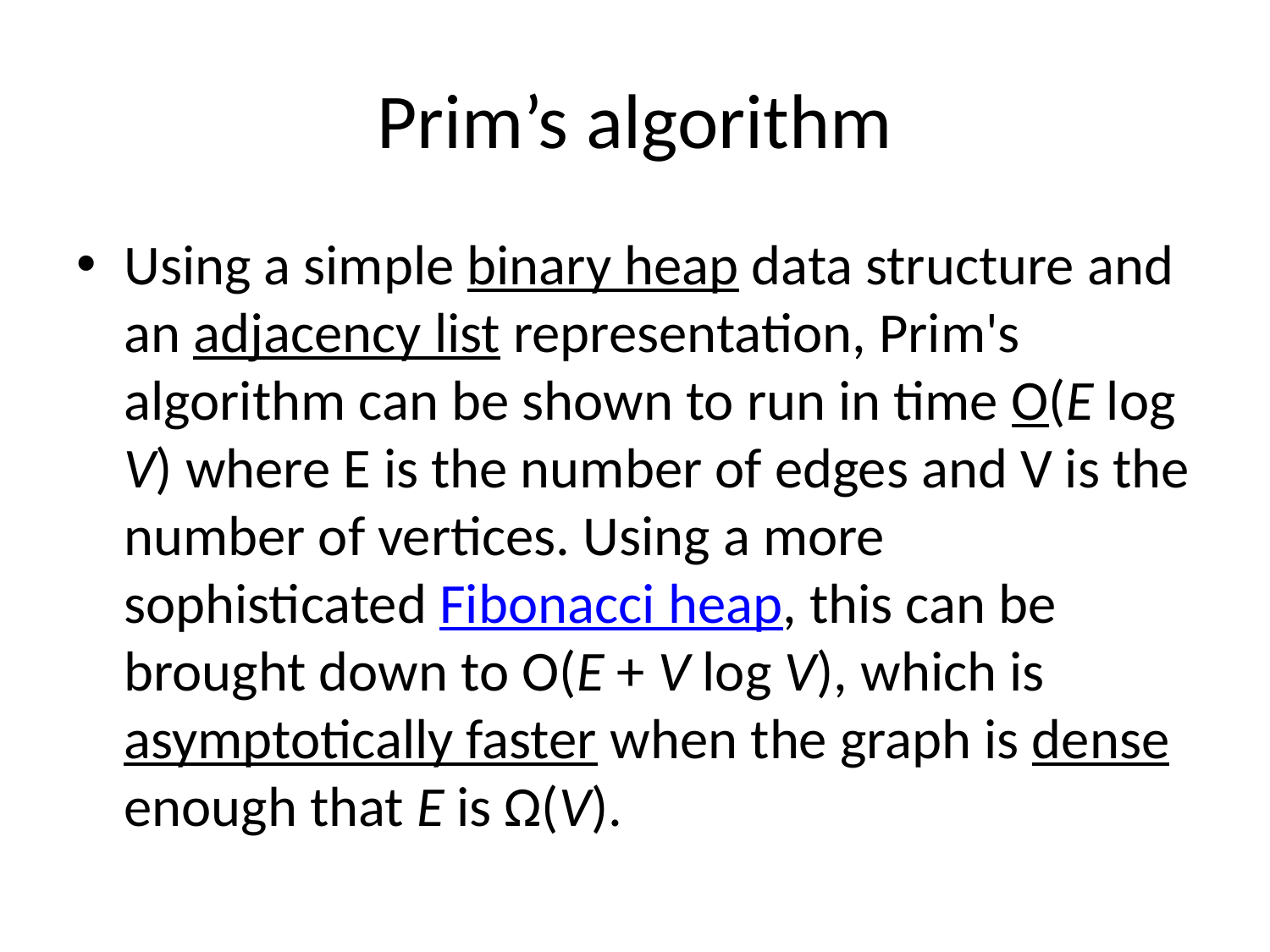

# Prim’s algorithm
Using a simple binary heap data structure and an adjacency list representation, Prim's algorithm can be shown to run in time O(E log V) where E is the number of edges and V is the number of vertices. Using a more sophisticated Fibonacci heap, this can be brought down to O(E + V log V), which is asymptotically faster when the graph is dense enough that E is Ω(V).